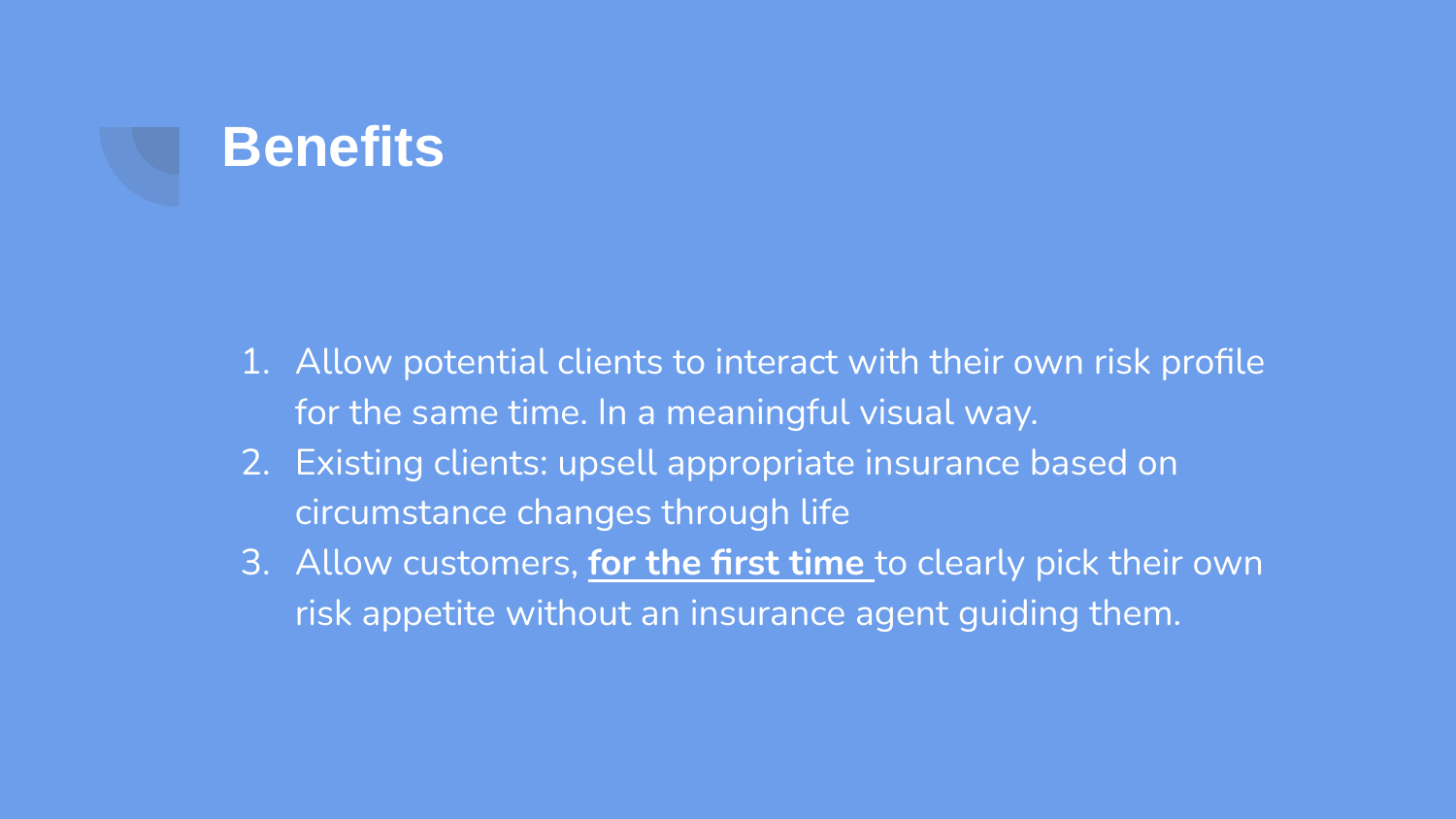

# Benefits
Allow potential clients to interact with their own risk profile for the same time. In a meaningful visual way.
Existing clients: upsell appropriate insurance based on circumstance changes through life
Allow customers, for the first time to clearly pick their own risk appetite without an insurance agent guiding them.